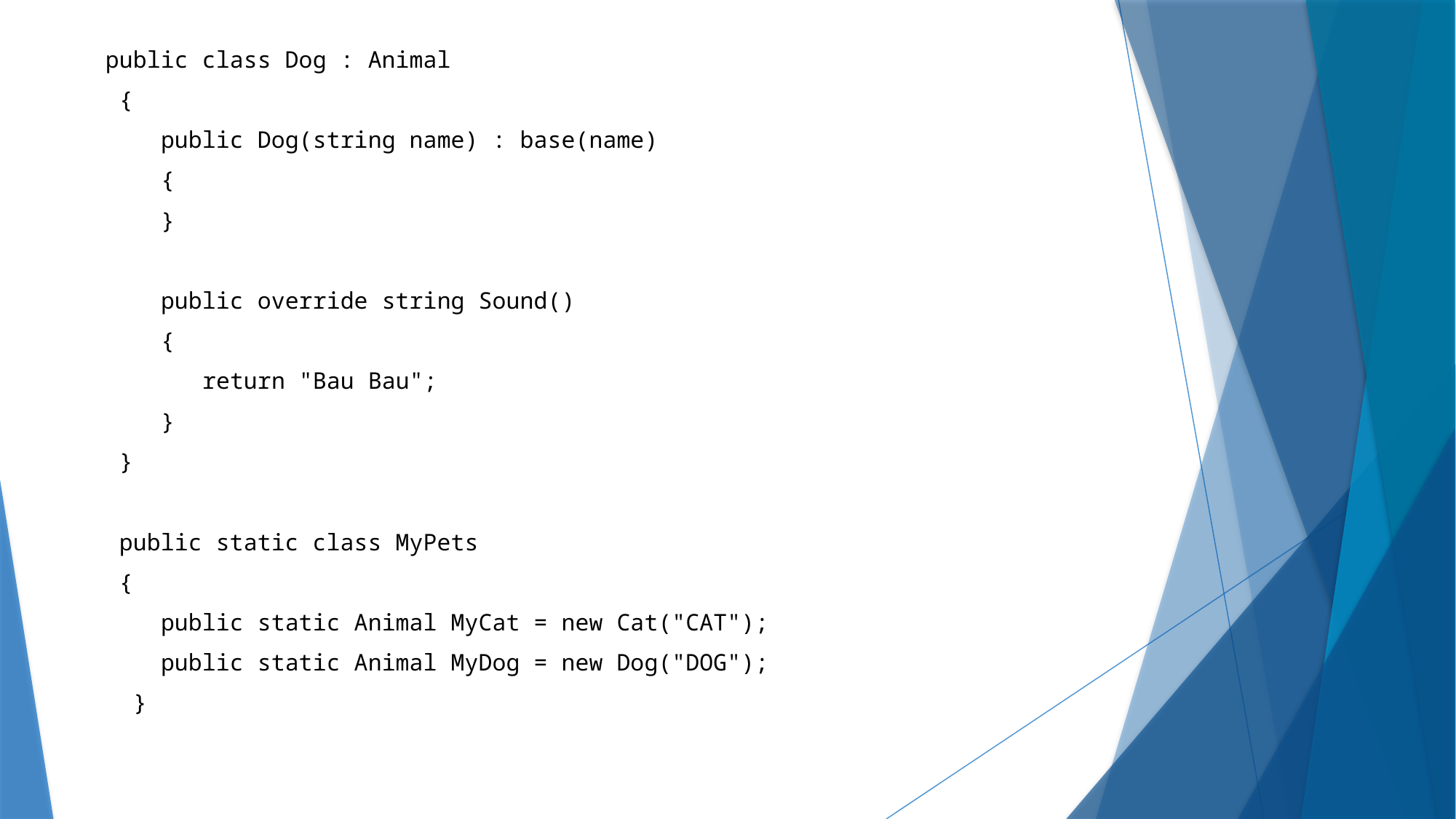

public class Dog : Animal
  {
     public Dog(string name) : base(name)
     {
     }

     public override string Sound()
     {
        return "Bau Bau";
     }
  }

  public static class MyPets
  {
     public static Animal MyCat = new Cat("CAT");
     public static Animal MyDog = new Dog("DOG");
   }